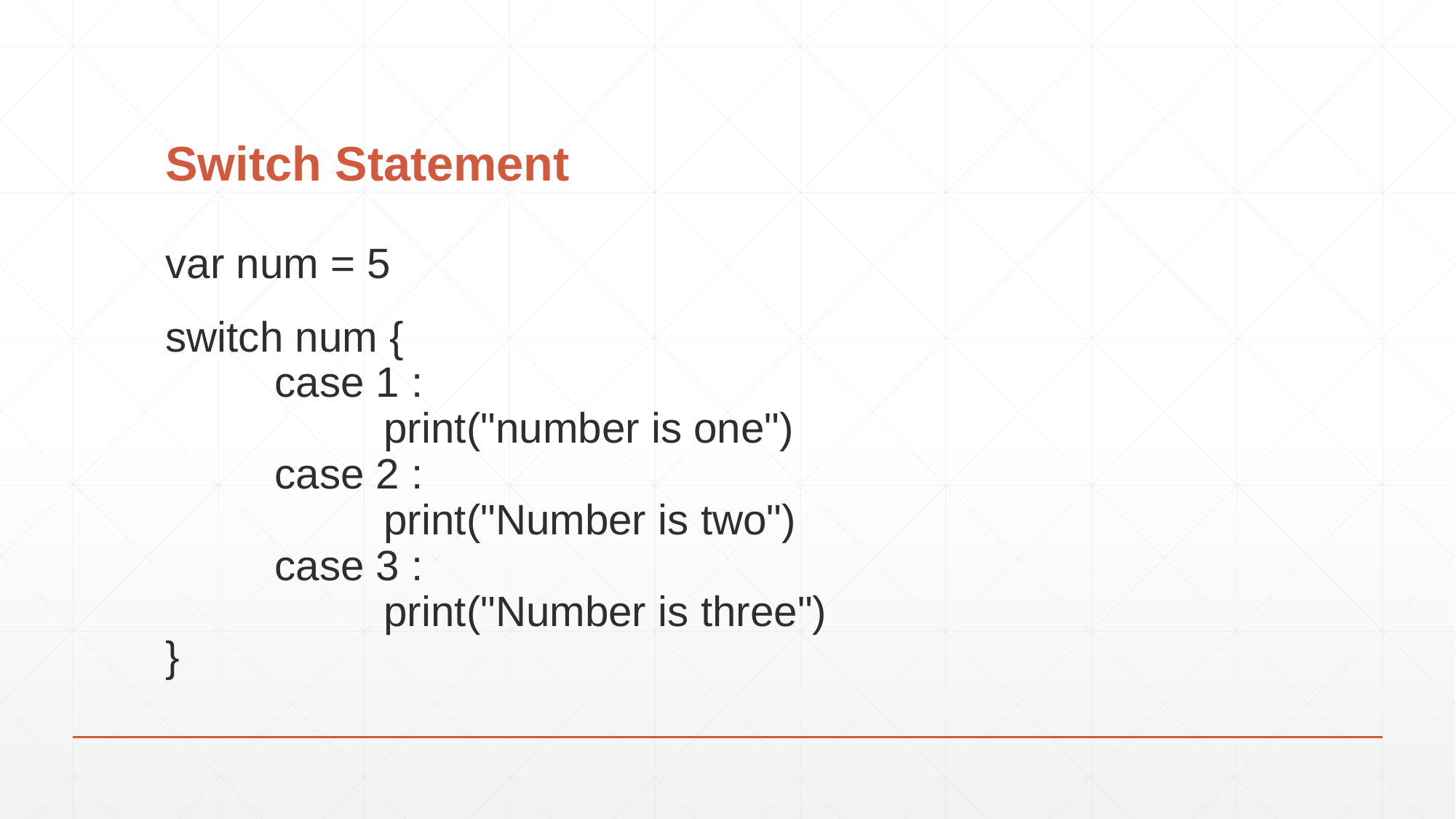

# Switch Statement
var num = 5
switch num {
	case 1 :
		print("number is one")
	case 2 :
		print("Number is two")
	case 3 :
		print("Number is three")
}